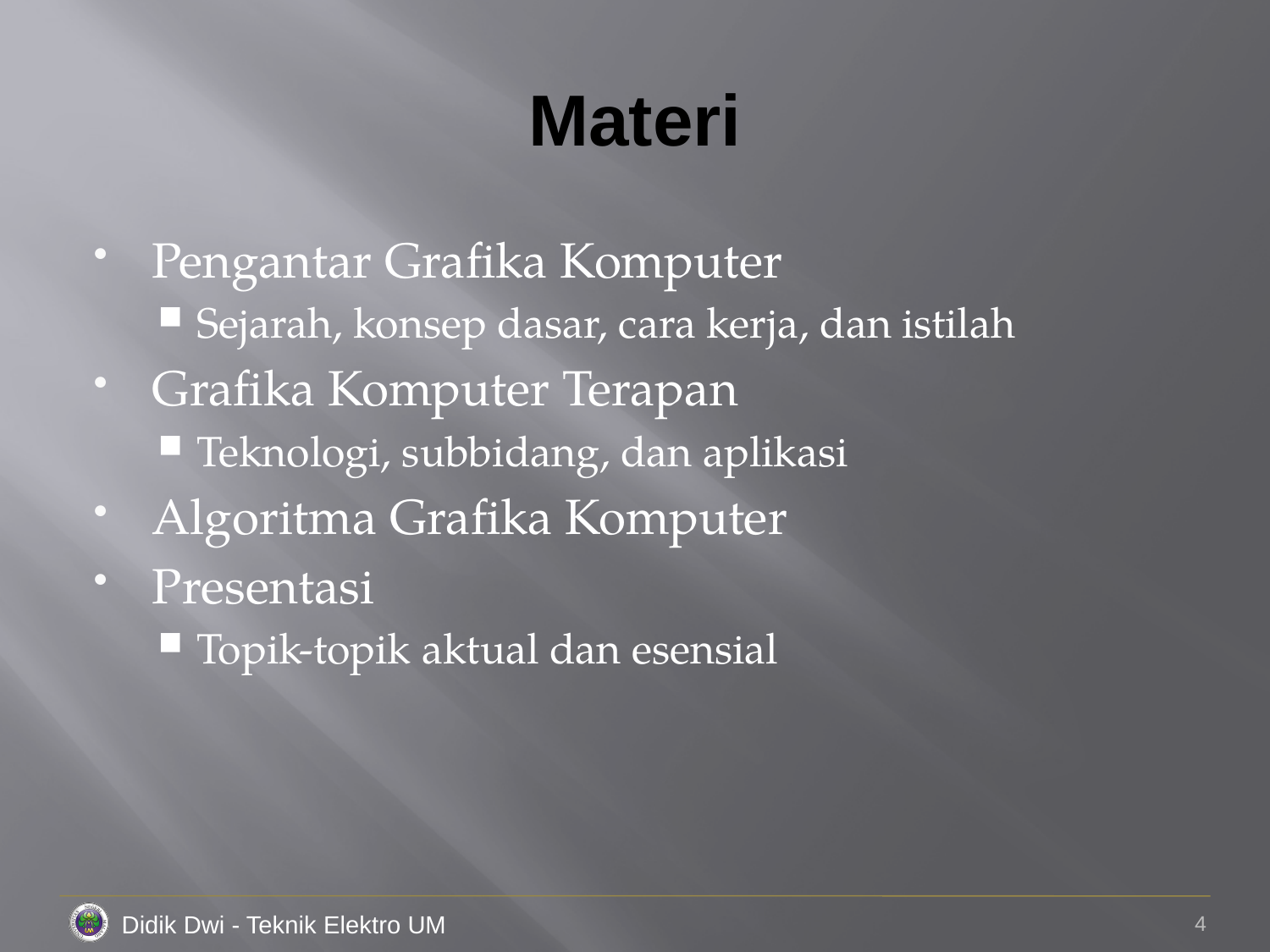

# Materi
Pengantar Grafika Komputer
Sejarah, konsep dasar, cara kerja, dan istilah
Grafika Komputer Terapan
Teknologi, subbidang, dan aplikasi
Algoritma Grafika Komputer
Presentasi
Topik-topik aktual dan esensial

4